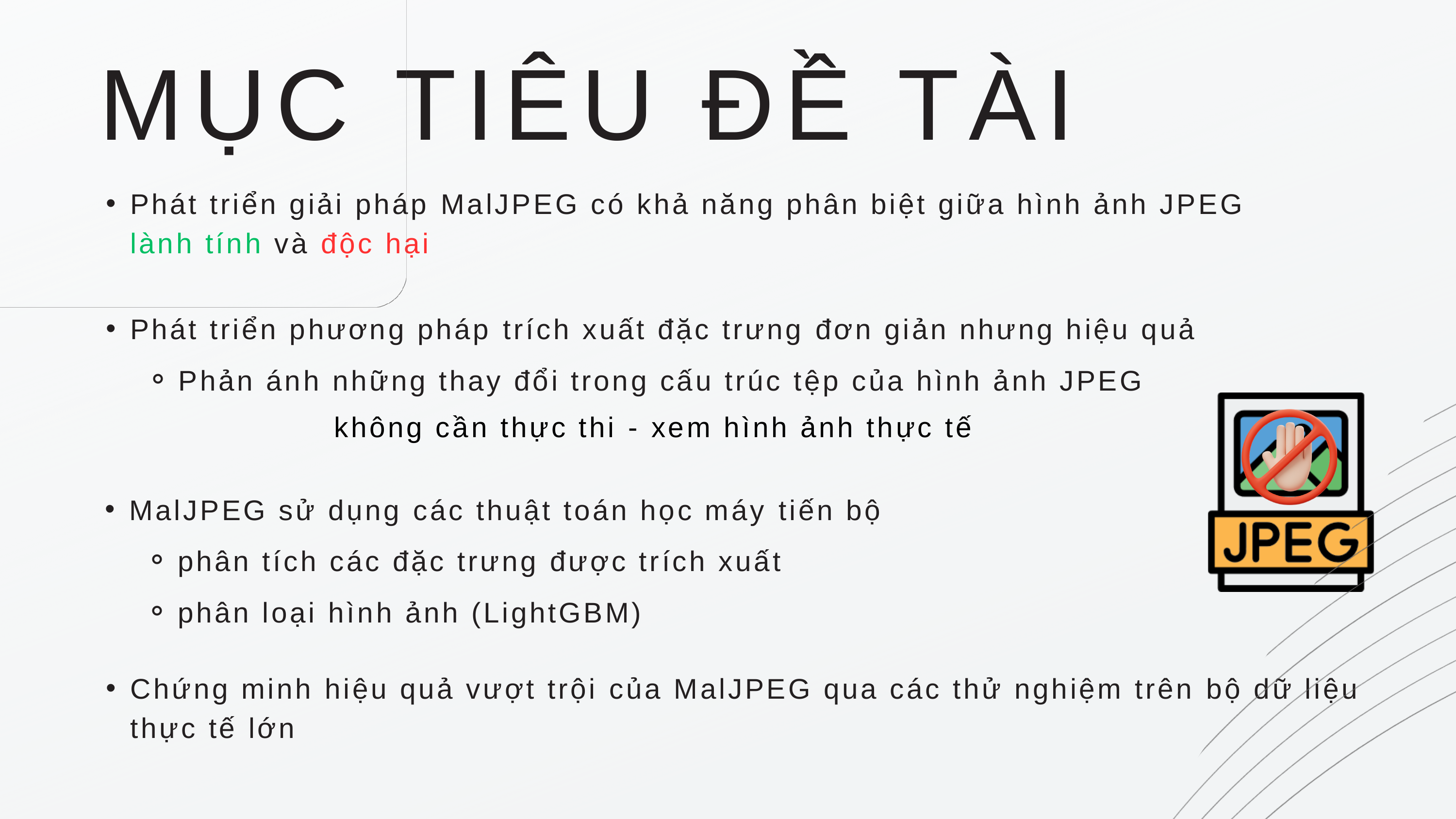

MỤC TIÊU ĐỀ TÀI
Phát triển giải pháp MalJPEG có khả năng phân biệt giữa hình ảnh JPEG lành tính và độc hại
Phát triển phương pháp trích xuất đặc trưng đơn giản nhưng hiệu quả
Phản ánh những thay đổi trong cấu trúc tệp của hình ảnh JPEG
không cần thực thi - xem hình ảnh thực tế

MalJPEG sử dụng các thuật toán học máy tiến bộ
phân tích các đặc trưng được trích xuất
phân loại hình ảnh (LightGBM)
Chứng minh hiệu quả vượt trội của MalJPEG qua các thử nghiệm trên bộ dữ liệu thực tế lớn